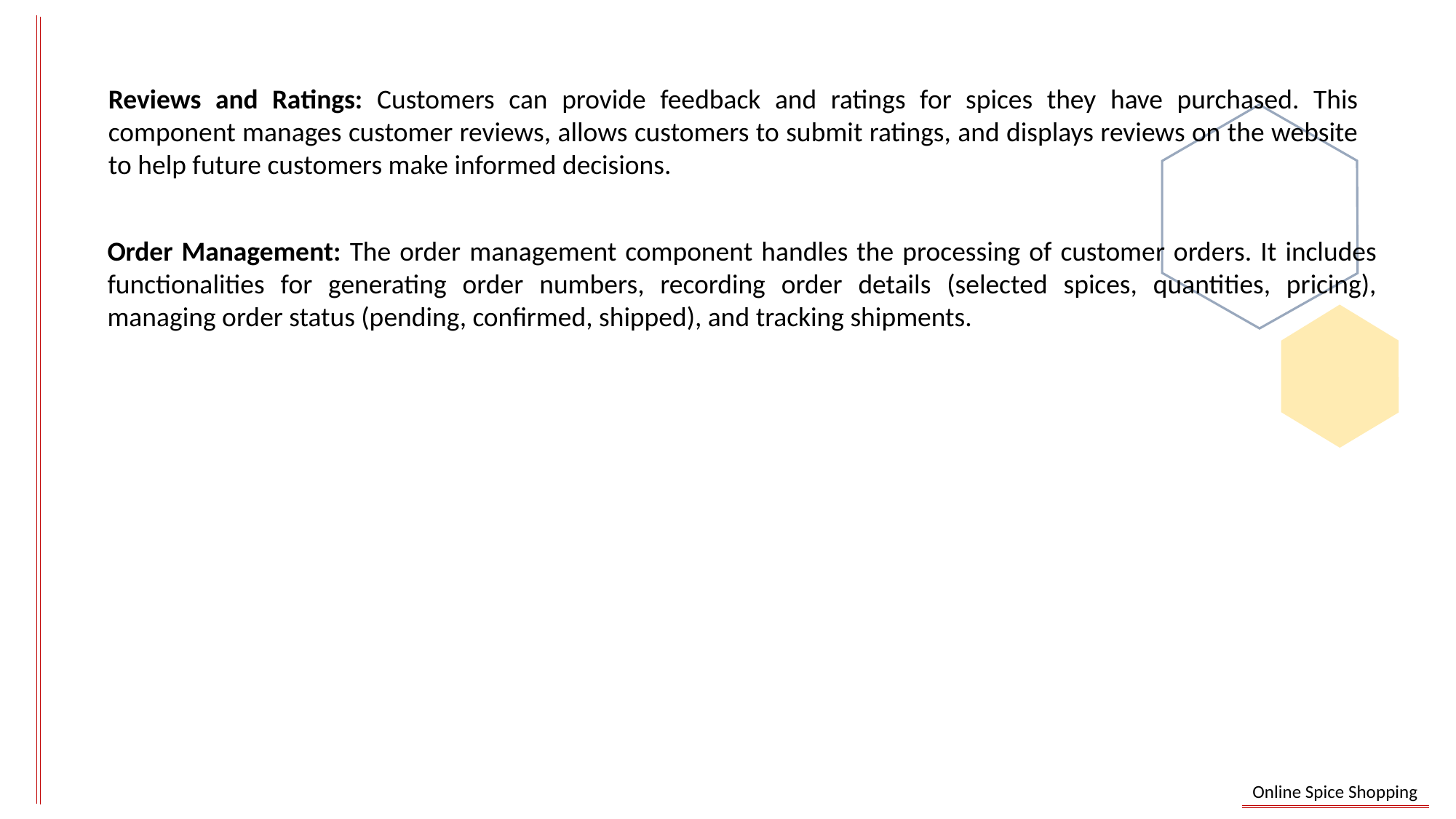

Reviews and Ratings: Customers can provide feedback and ratings for spices they have purchased. This component manages customer reviews, allows customers to submit ratings, and displays reviews on the website to help future customers make informed decisions.

Order Management: The order management component handles the processing of customer orders. It includes functionalities for generating order numbers, recording order details (selected spices, quantities, pricing), managing order status (pending, confirmed, shipped), and tracking shipments.

Online Spice Shopping